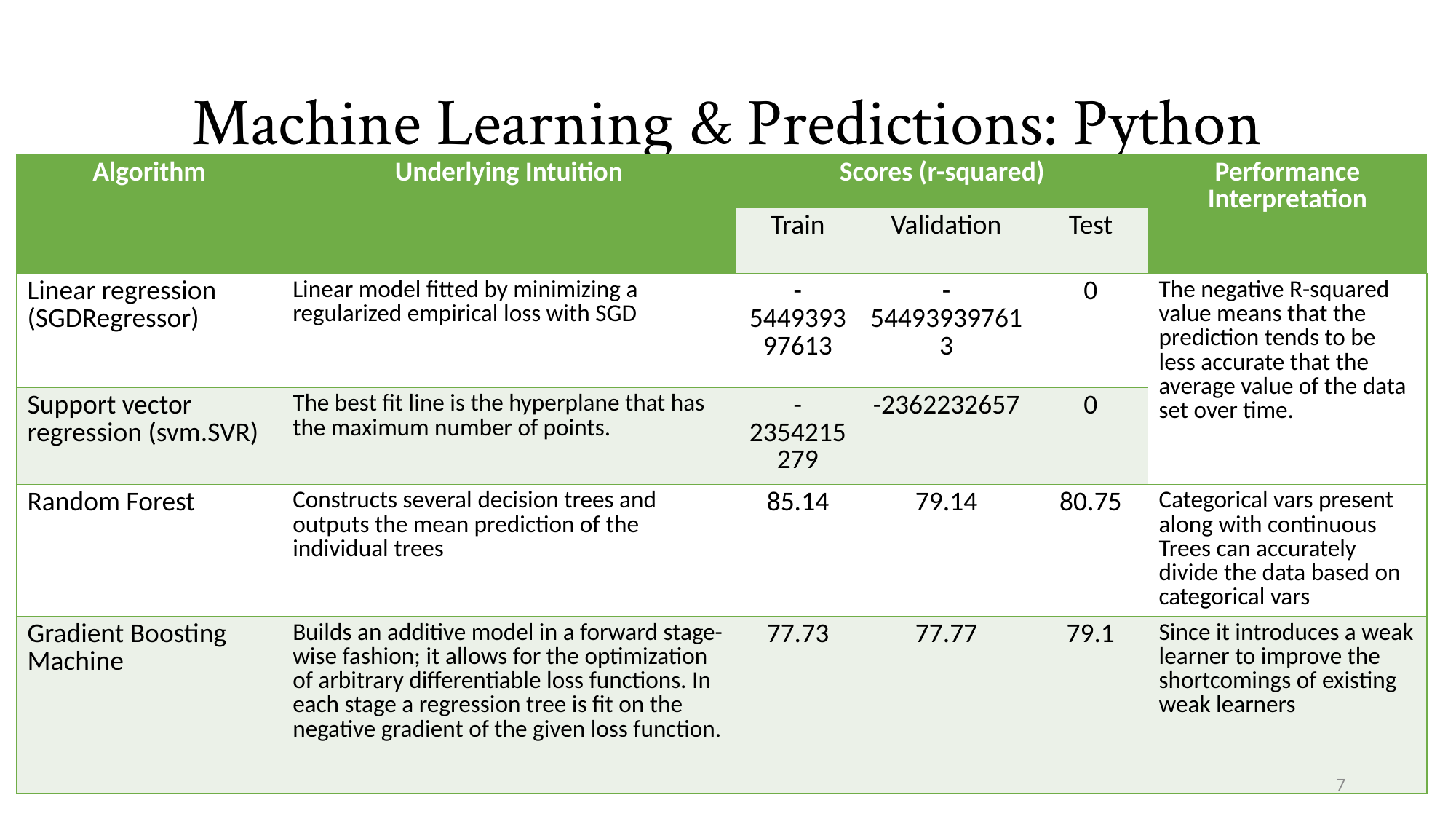

# Machine Learning & Predictions: Python
| Algorithm | Underlying Intuition | Scores (r-squared) |  |  | Performance Interpretation |
| --- | --- | --- | --- | --- | --- |
|  |  | Train | Validation | Test |  |
| Linear regression (SGDRegressor) | Linear model fitted by minimizing a regularized empirical loss with SGD | -544939397613 | -544939397613 | 0 | The negative R-squared value means that the prediction tends to be less accurate that the average value of the data set over time. |
| Support vector regression (svm.SVR) | The best fit line is the hyperplane that has the maximum number of points. | -2354215279 | -2362232657 | 0 |  |
| Random Forest | Constructs several decision trees and outputs the mean prediction of the individual trees | 85.14 | 79.14 | 80.75 | Categorical vars present along with continuous Trees can accurately divide the data based on categorical vars |
| Gradient Boosting Machine | Builds an additive model in a forward stage-wise fashion; it allows for the optimization of arbitrary differentiable loss functions. In each stage a regression tree is fit on the negative gradient of the given loss function. | 77.73 | 77.77 | 79.1 | Since it introduces a weak learner to improve the shortcomings of existing weak learners |
7